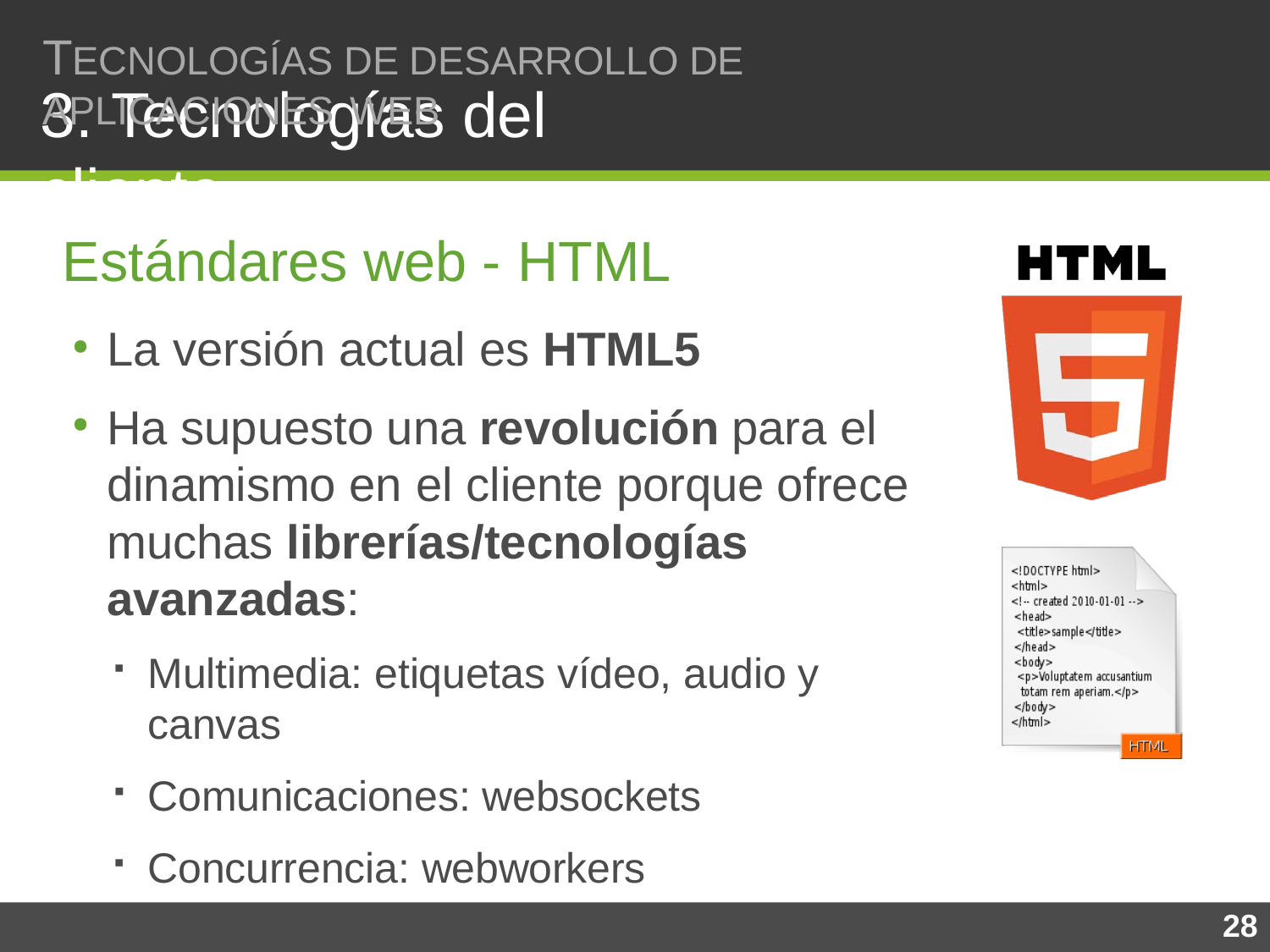

TECNOLOGÍAS DE DESARROLLO DE APLICACIONES WEB
# 3. Tecnologías del cliente
Estándares web - HTML
La versión actual es HTML5
Ha supuesto una revolución para el  dinamismo en el cliente porque ofrece  muchas librerías/tecnologías avanzadas:
Multimedia: etiquetas vídeo, audio y canvas
Comunicaciones: websockets
Concurrencia: webworkers

28